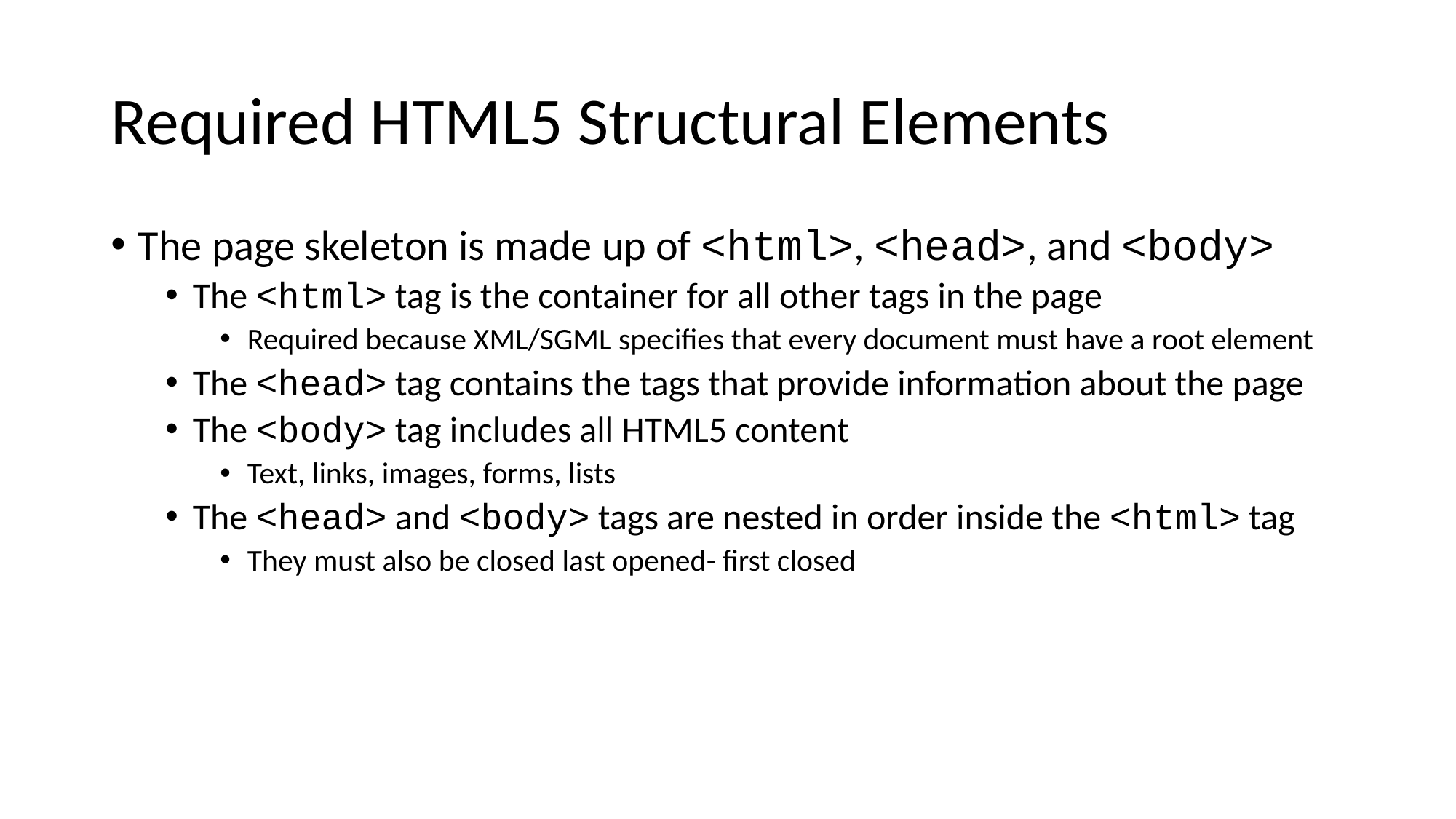

# Required HTML5 Structural Elements
The page skeleton is made up of <html>, <head>, and <body>
The <html> tag is the container for all other tags in the page
Required because XML/SGML specifies that every document must have a root element
The <head> tag contains the tags that provide information about the page
The <body> tag includes all HTML5 content
Text, links, images, forms, lists
The <head> and <body> tags are nested in order inside the <html> tag
They must also be closed last opened- first closed